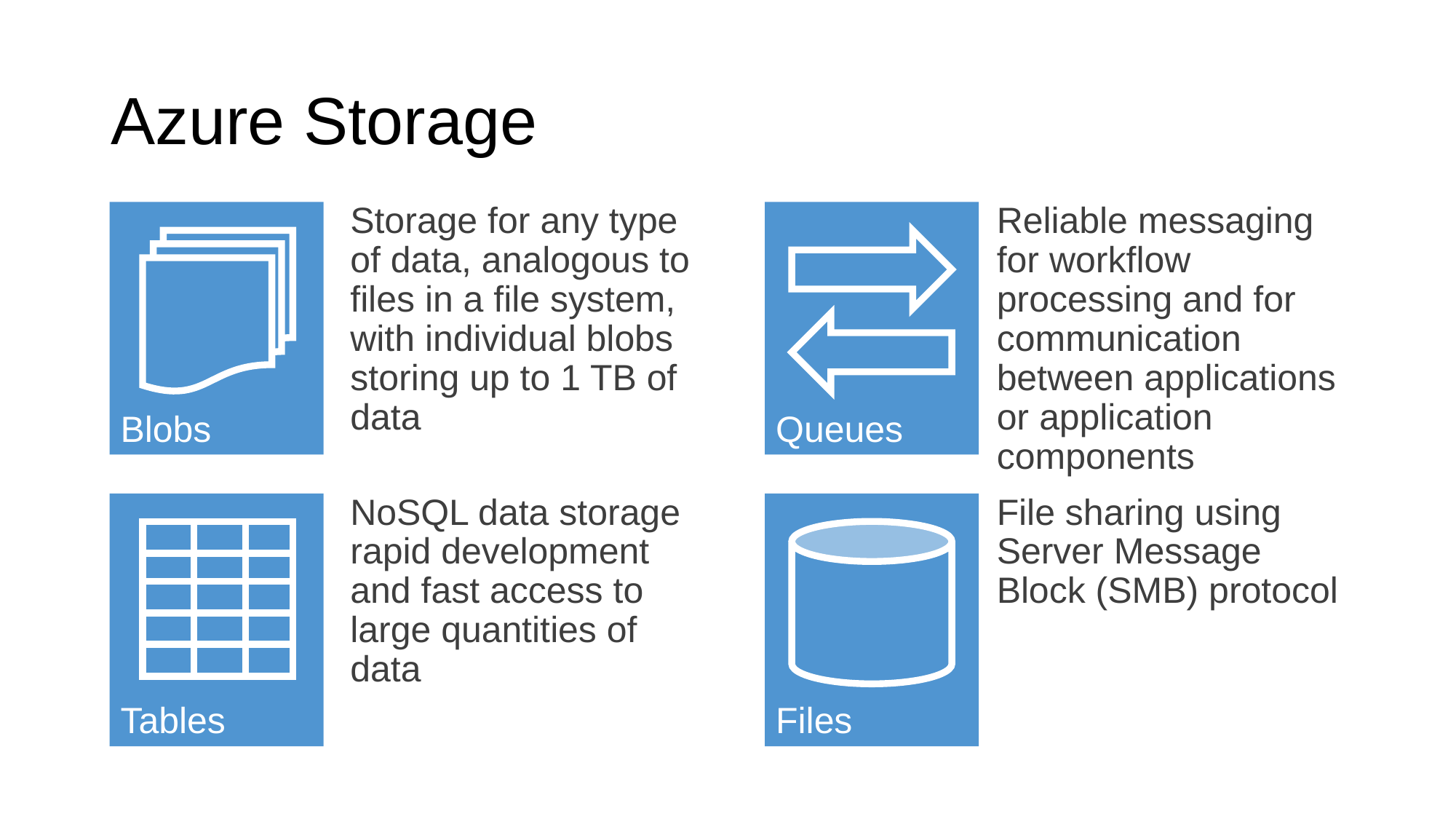

# Azure Storage
Blobs
Storage for any type of data, analogous to files in a file system, with individual blobs storing up to 1 TB of data
Queues
Reliable messaging for workflow processing and for communication between applications or application components

Tables
NoSQL data storage rapid development and fast access to large quantities of data
Files
File sharing using Server Message Block (SMB) protocol